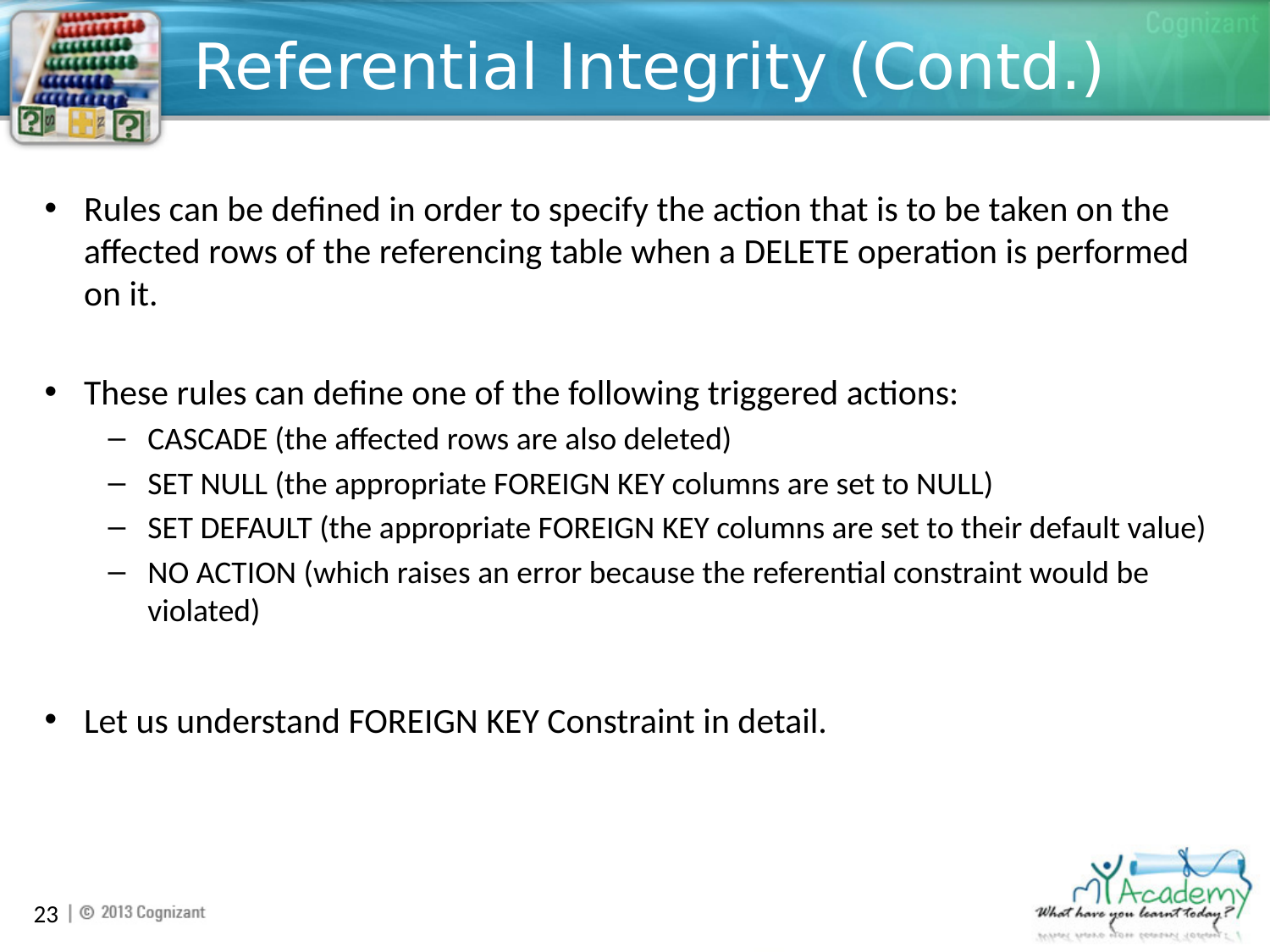

# Referential Integrity (Contd.)
Rules can be defined in order to specify the action that is to be taken on the affected rows of the referencing table when a DELETE operation is performed on it.

These rules can define one of the following triggered actions:
CASCADE (the affected rows are also deleted)
SET NULL (the appropriate FOREIGN KEY columns are set to NULL)
SET DEFAULT (the appropriate FOREIGN KEY columns are set to their default value)
NO ACTION (which raises an error because the referential constraint would be violated)

Let us understand FOREIGN KEY Constraint in detail.

23